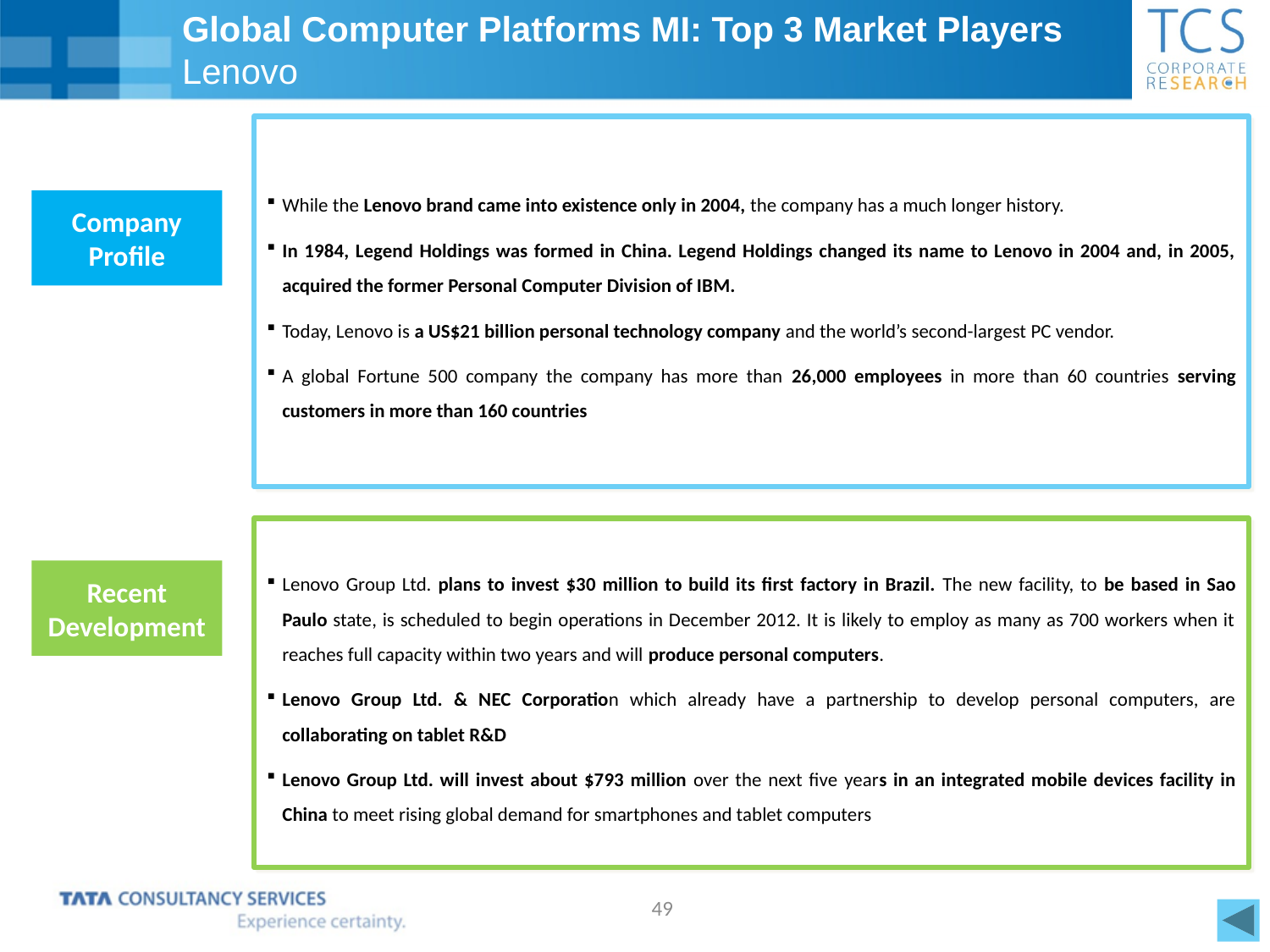

# Global Computer Platforms MI: Top 3 Market Players Lenovo
While the Lenovo brand came into existence only in 2004, the company has a much longer history.
In 1984, Legend Holdings was formed in China. Legend Holdings changed its name to Lenovo in 2004 and, in 2005, acquired the former Personal Computer Division of IBM.
Today, Lenovo is a US$21 billion personal technology company and the world’s second-largest PC vendor.
A global Fortune 500 company the company has more than 26,000 employees in more than 60 countries serving customers in more than 160 countries
Company Profile
Lenovo Group Ltd. plans to invest $30 million to build its first factory in Brazil. The new facility, to be based in Sao Paulo state, is scheduled to begin operations in December 2012. It is likely to employ as many as 700 workers when it reaches full capacity within two years and will produce personal computers.
Lenovo Group Ltd. & NEC Corporation which already have a partnership to develop personal computers, are collaborating on tablet R&D
Lenovo Group Ltd. will invest about $793 million over the next five years in an integrated mobile devices facility in China to meet rising global demand for smartphones and tablet computers
Recent Development
49